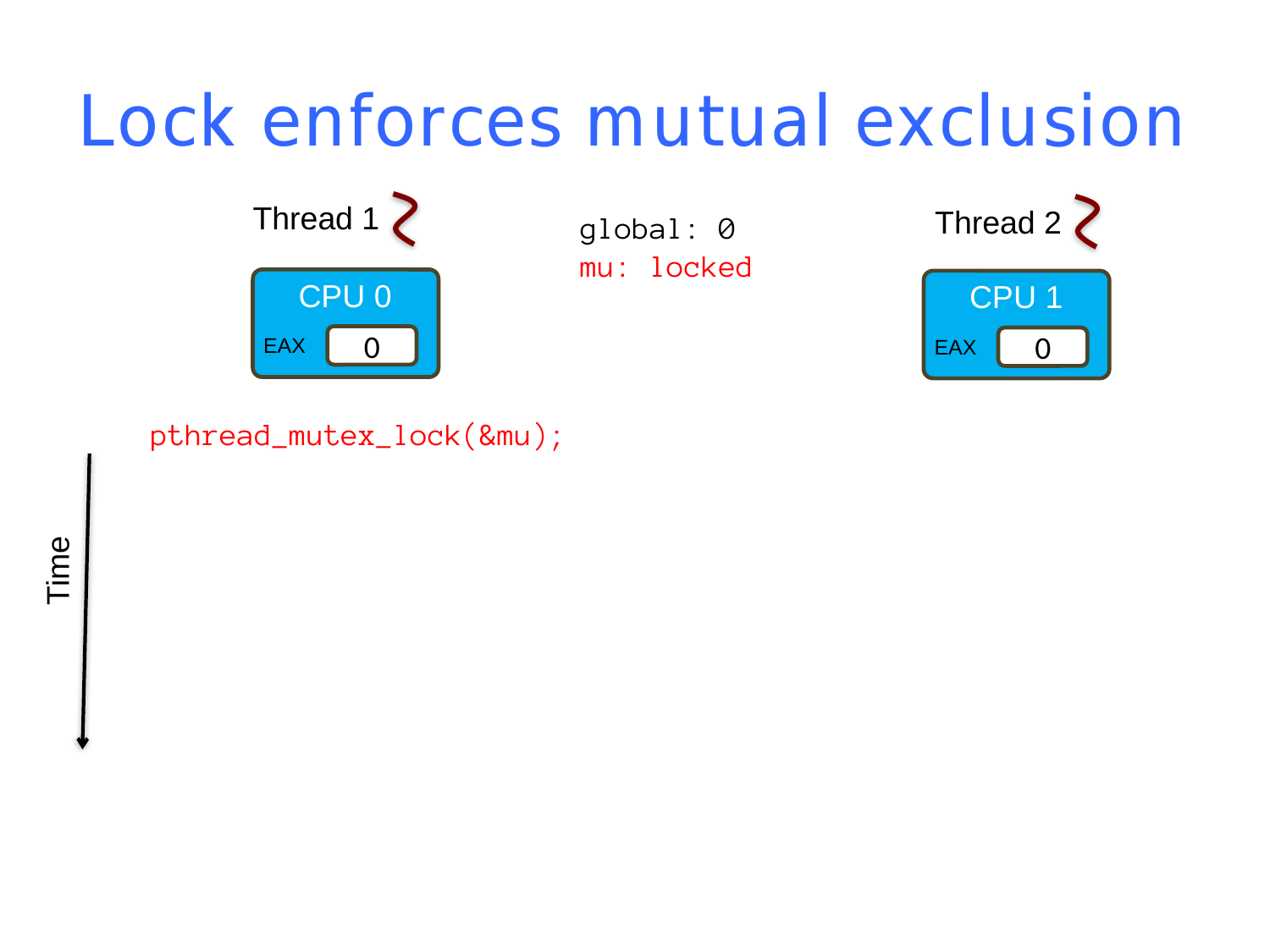

# Lock enforces mutual exclusion
Thread 1

Thread 2

global: 0
mu: locked

CPU 0
EAX
0

CPU 1
EAX
0
pthread_mutex_lock(&mu);
Time